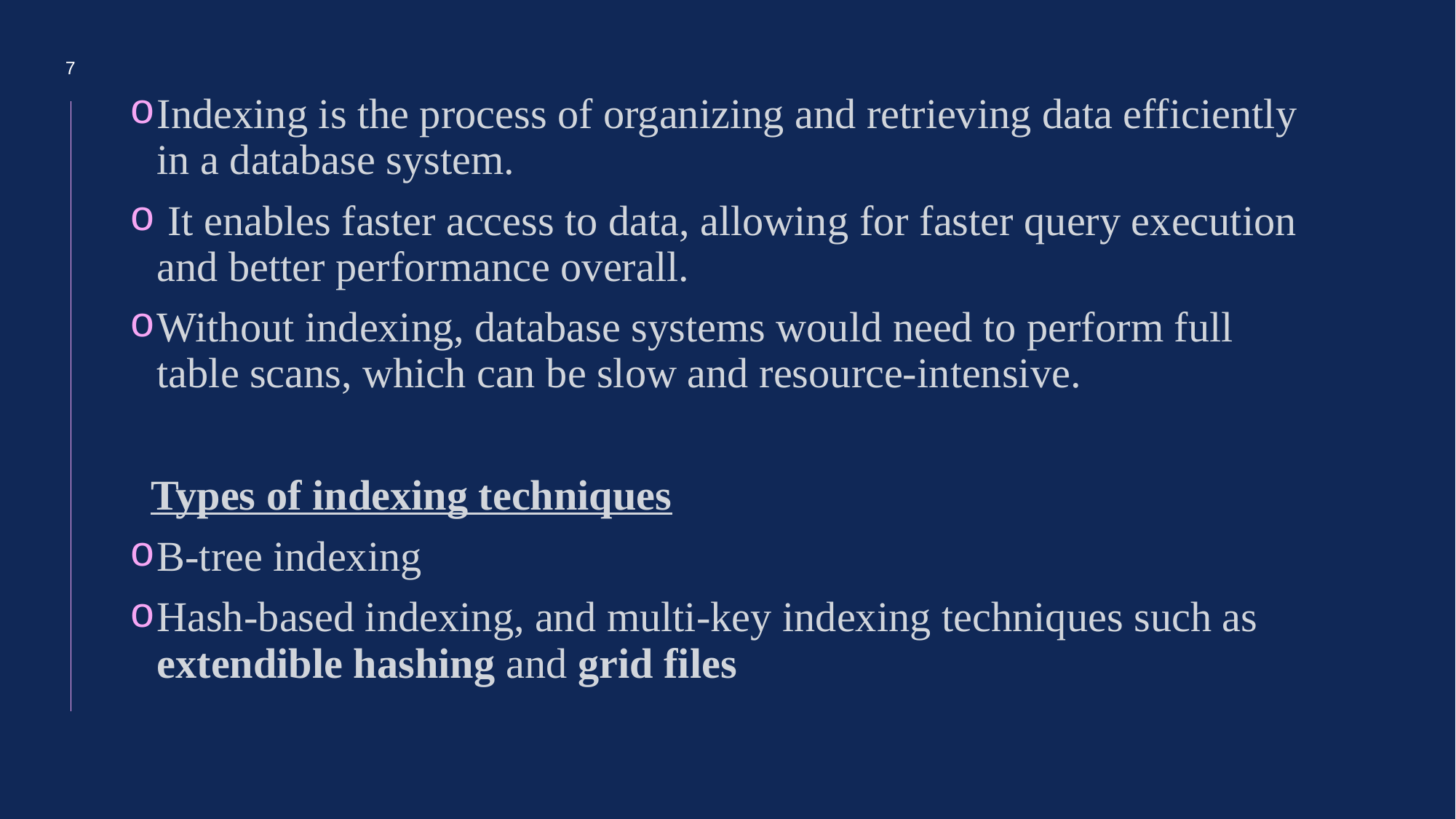

7
Indexing is the process of organizing and retrieving data efficiently in a database system.
 It enables faster access to data, allowing for faster query execution and better performance overall.
Without indexing, database systems would need to perform full table scans, which can be slow and resource-intensive.

  Types of indexing techniques
B-tree indexing
Hash-based indexing, and multi-key indexing techniques such as extendible hashing and grid files